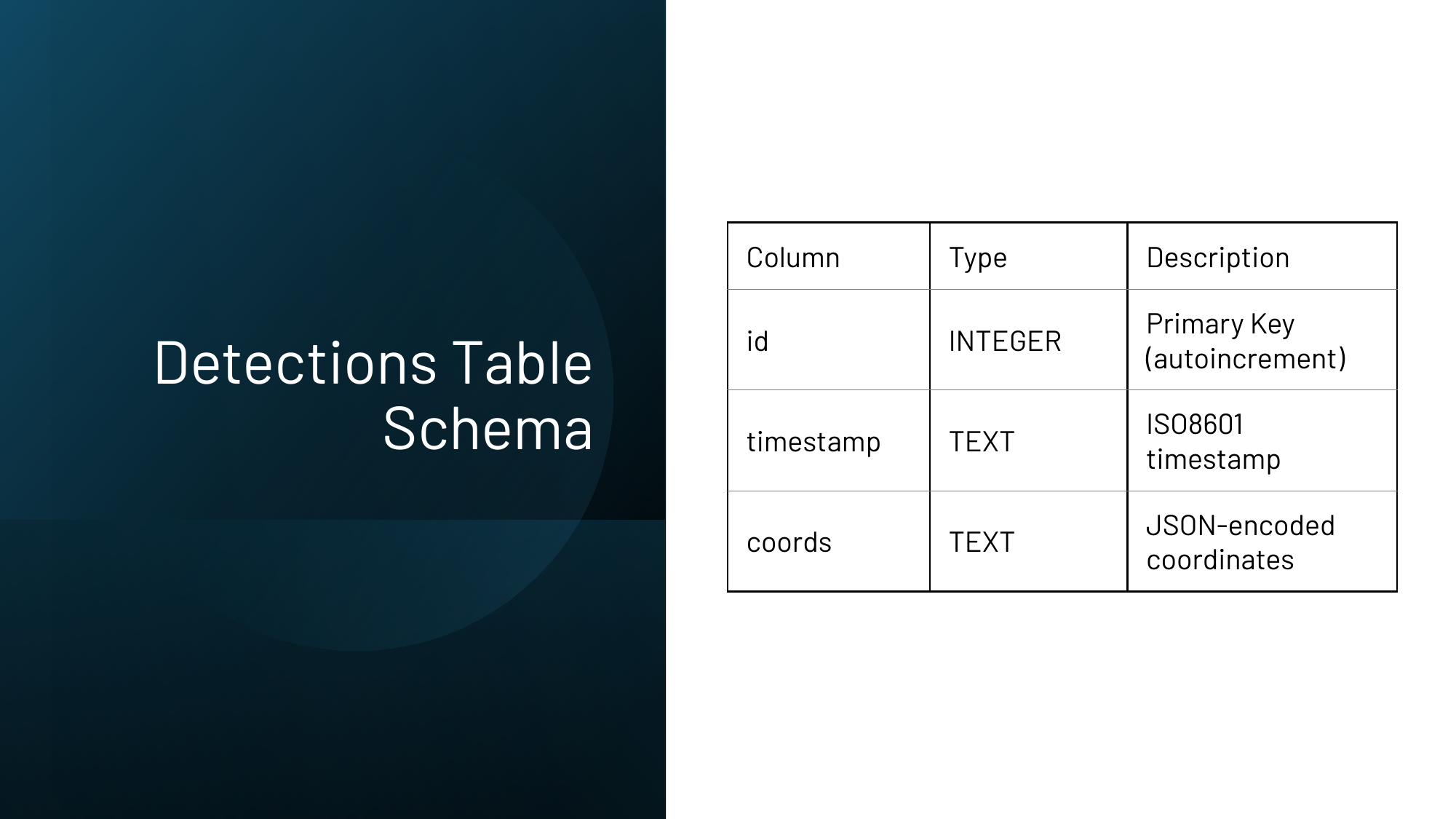

# Detections Table Schema

| Column | Type | Description |
| --- | --- | --- |
| id | INTEGER | Primary Key (autoincrement) |
| timestamp | TEXT | ISO8601 timestamp |
| coords | TEXT | JSON-encoded coordinates |